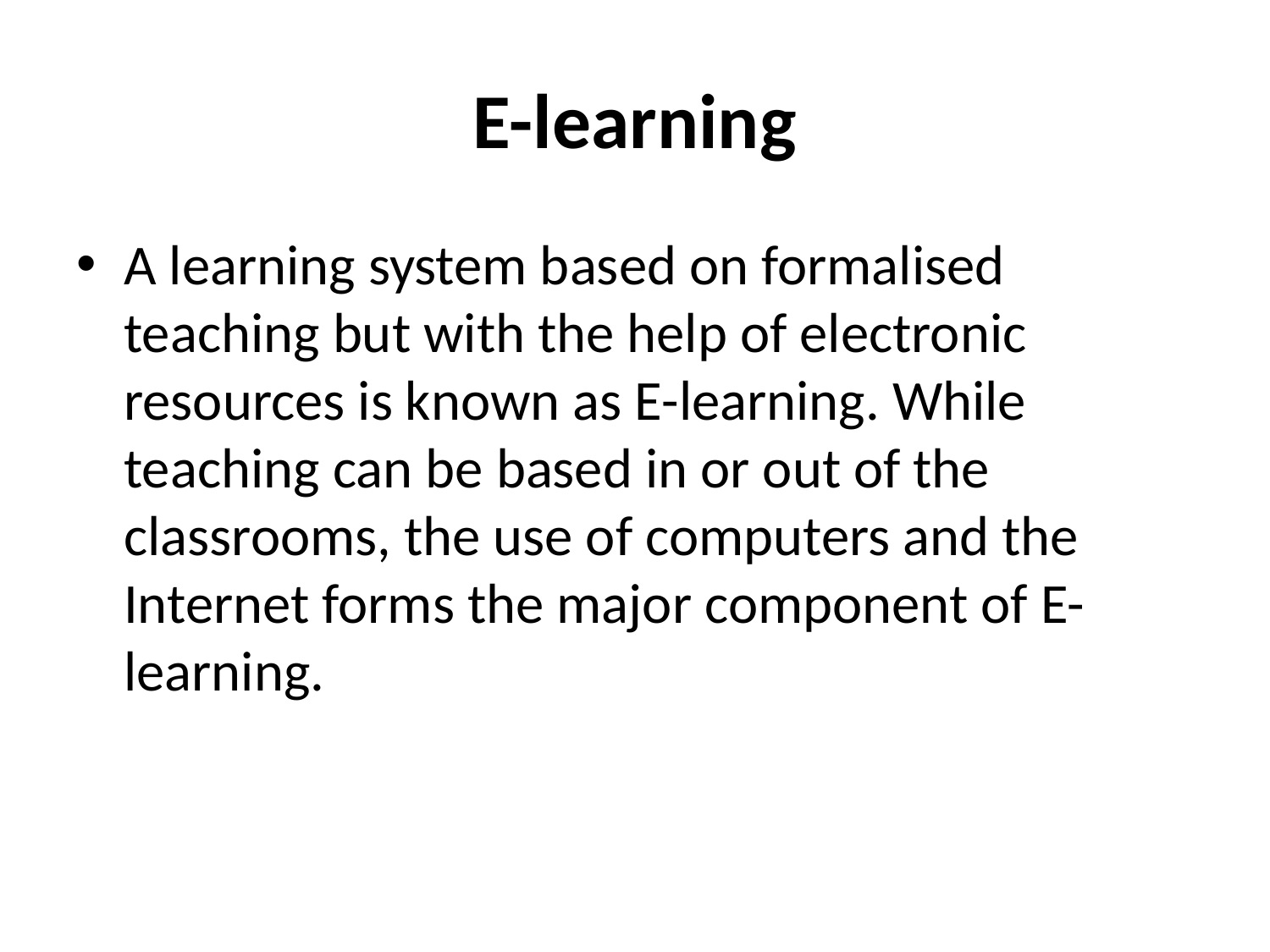

# E-learning
A learning system based on formalised teaching but with the help of electronic resources is known as E-learning. While teaching can be based in or out of the classrooms, the use of computers and the Internet forms the major component of E-learning.